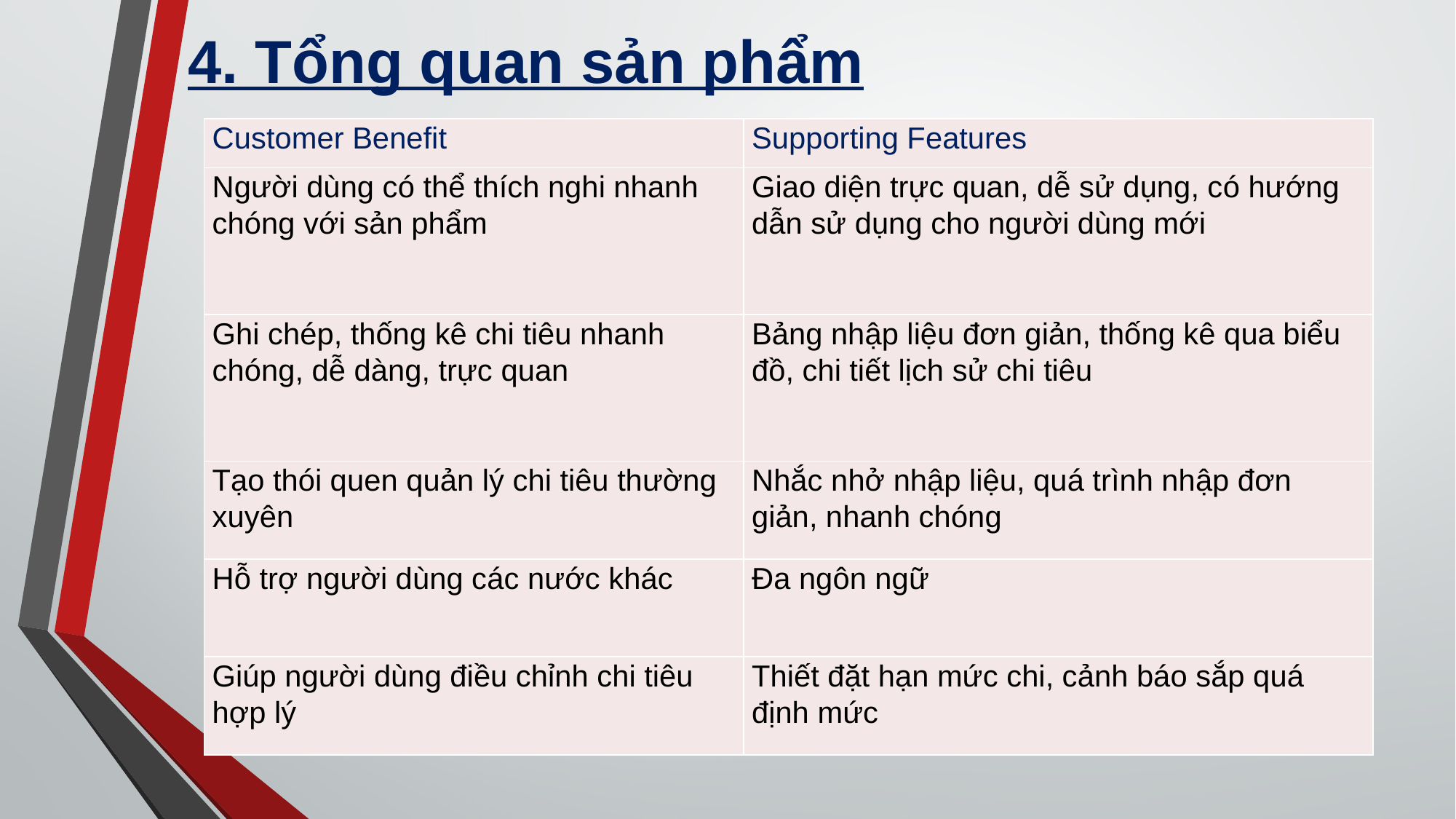

4. Tổng quan sản phẩm
| Customer Benefit | Supporting Features |
| --- | --- |
| Người dùng có thể thích nghi nhanh chóng với sản phẩm | Giao diện trực quan, dễ sử dụng, có hướng dẫn sử dụng cho người dùng mới |
| Ghi chép, thống kê chi tiêu nhanh chóng, dễ dàng, trực quan | Bảng nhập liệu đơn giản, thống kê qua biểu đồ, chi tiết lịch sử chi tiêu |
| Tạo thói quen quản lý chi tiêu thường xuyên | Nhắc nhở nhập liệu, quá trình nhập đơn giản, nhanh chóng |
| Hỗ trợ người dùng các nước khác | Đa ngôn ngữ |
| Giúp người dùng điều chỉnh chi tiêu hợp lý | Thiết đặt hạn mức chi, cảnh báo sắp quá định mức |